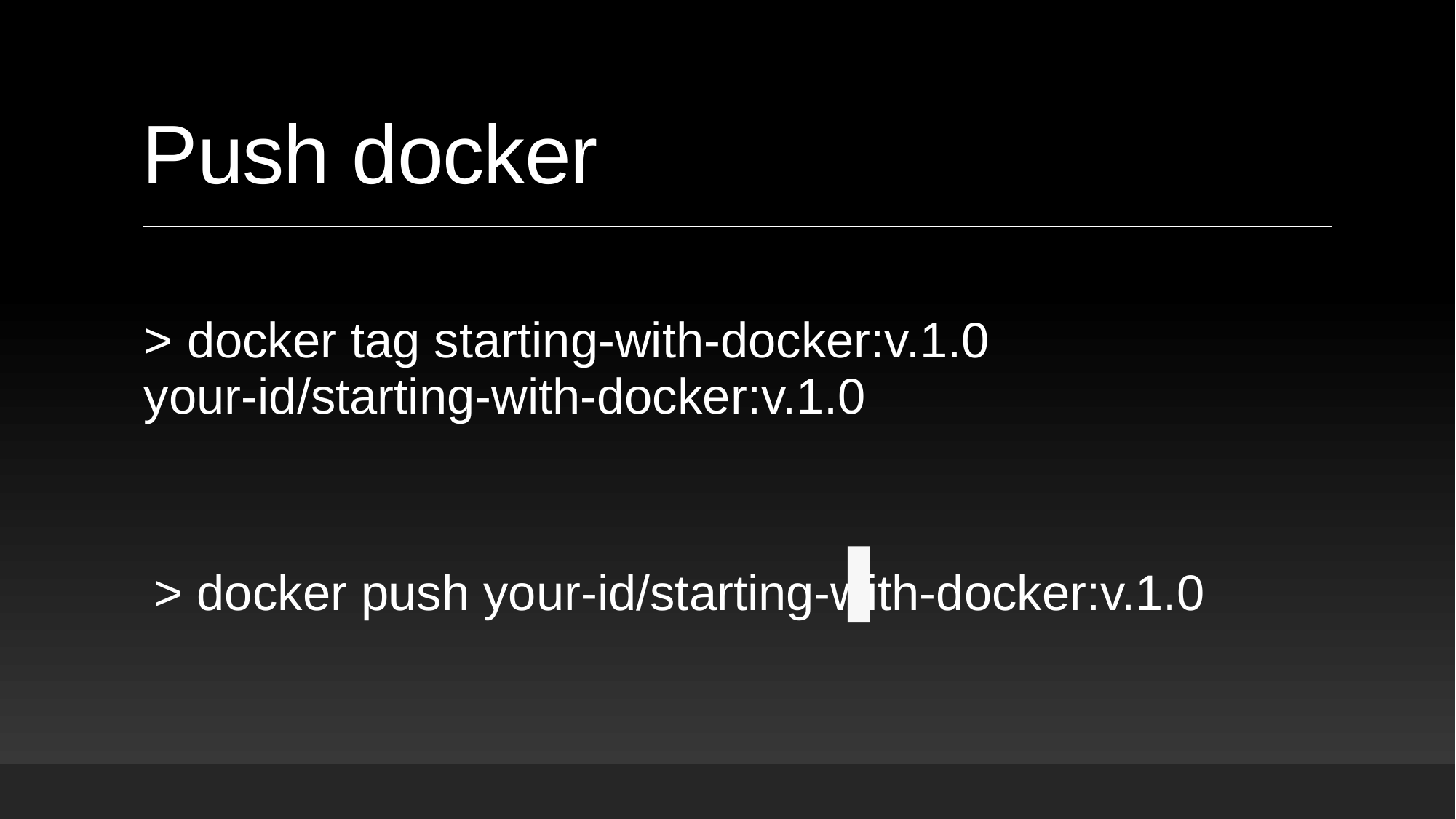

# Push docker
| > docker tag starting-with-docker:v.1.0 your-id/starting-with-docker:v.1.0 |
| --- |
| > docker push your-id/starting-with-docker:v.1.0 |
| --- |